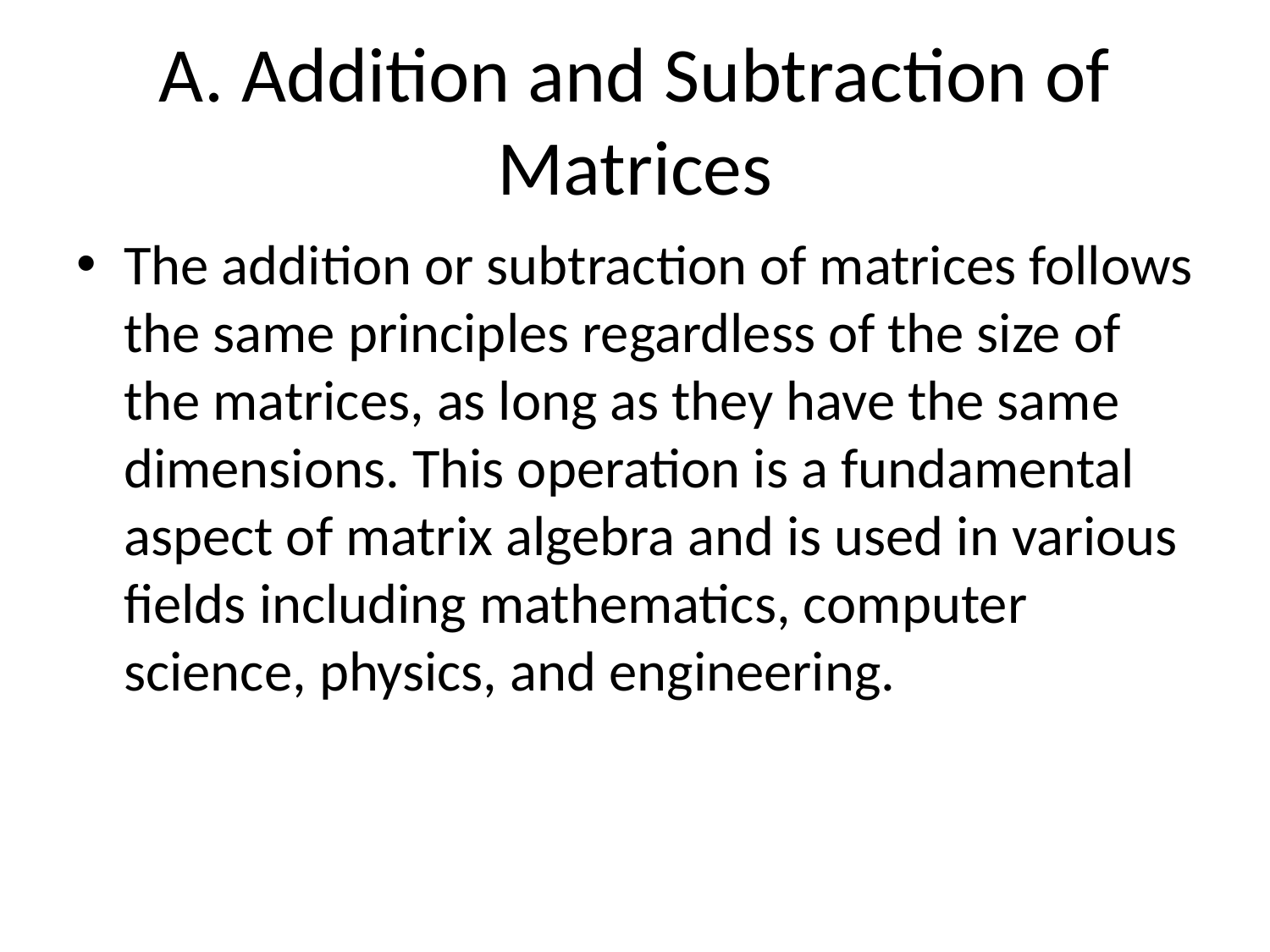

# A. Addition and Subtraction of Matrices
The addition or subtraction of matrices follows the same principles regardless of the size of the matrices, as long as they have the same dimensions. This operation is a fundamental aspect of matrix algebra and is used in various fields including mathematics, computer science, physics, and engineering.